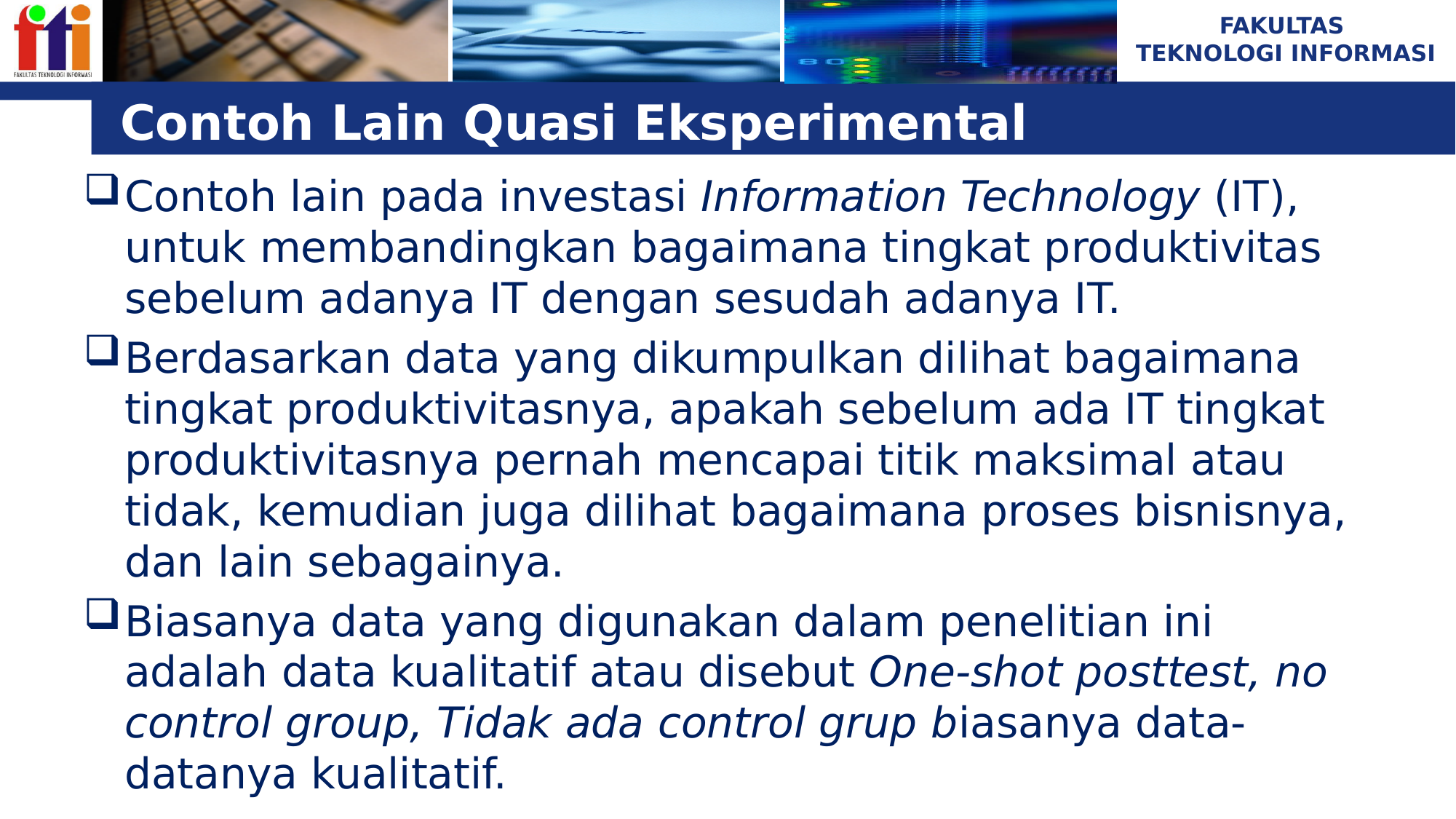

# Contoh Lain Quasi Eksperimental
Contoh lain pada investasi Information Technology (IT), untuk membandingkan bagaimana tingkat produktivitas sebelum adanya IT dengan sesudah adanya IT.
Berdasarkan data yang dikumpulkan dilihat bagaimana tingkat produktivitasnya, apakah sebelum ada IT tingkat produktivitasnya pernah mencapai titik maksimal atau tidak, kemudian juga dilihat bagaimana proses bisnisnya, dan lain sebagainya.
Biasanya data yang digunakan dalam penelitian ini adalah data kualitatif atau disebut One-shot posttest, no control group, Tidak ada control grup biasanya data-datanya kualitatif.